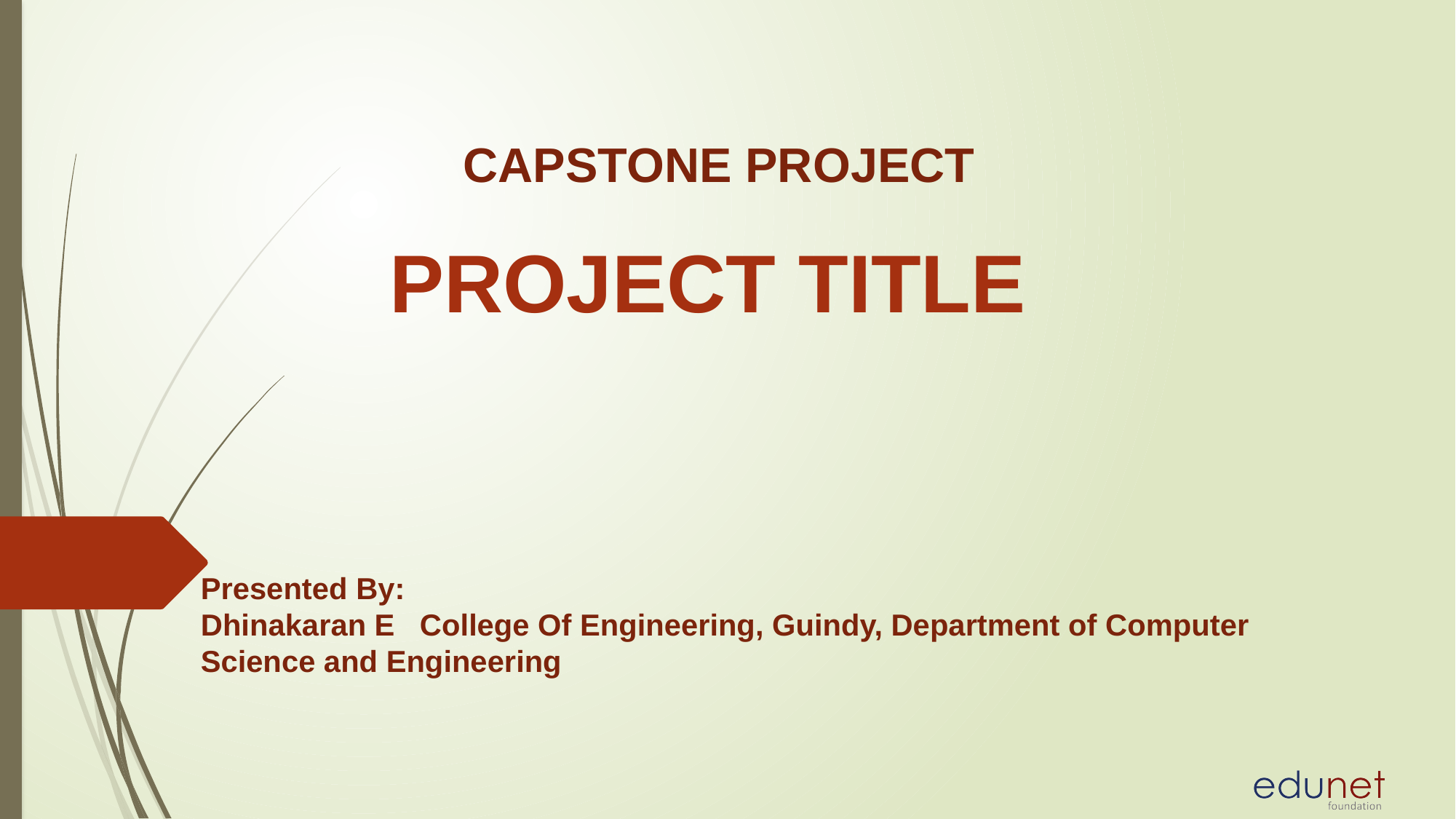

CAPSTONE PROJECT
# PROJECT TITLE
Presented By:
Dhinakaran E   College Of Engineering, Guindy, Department of Computer Science and Engineering